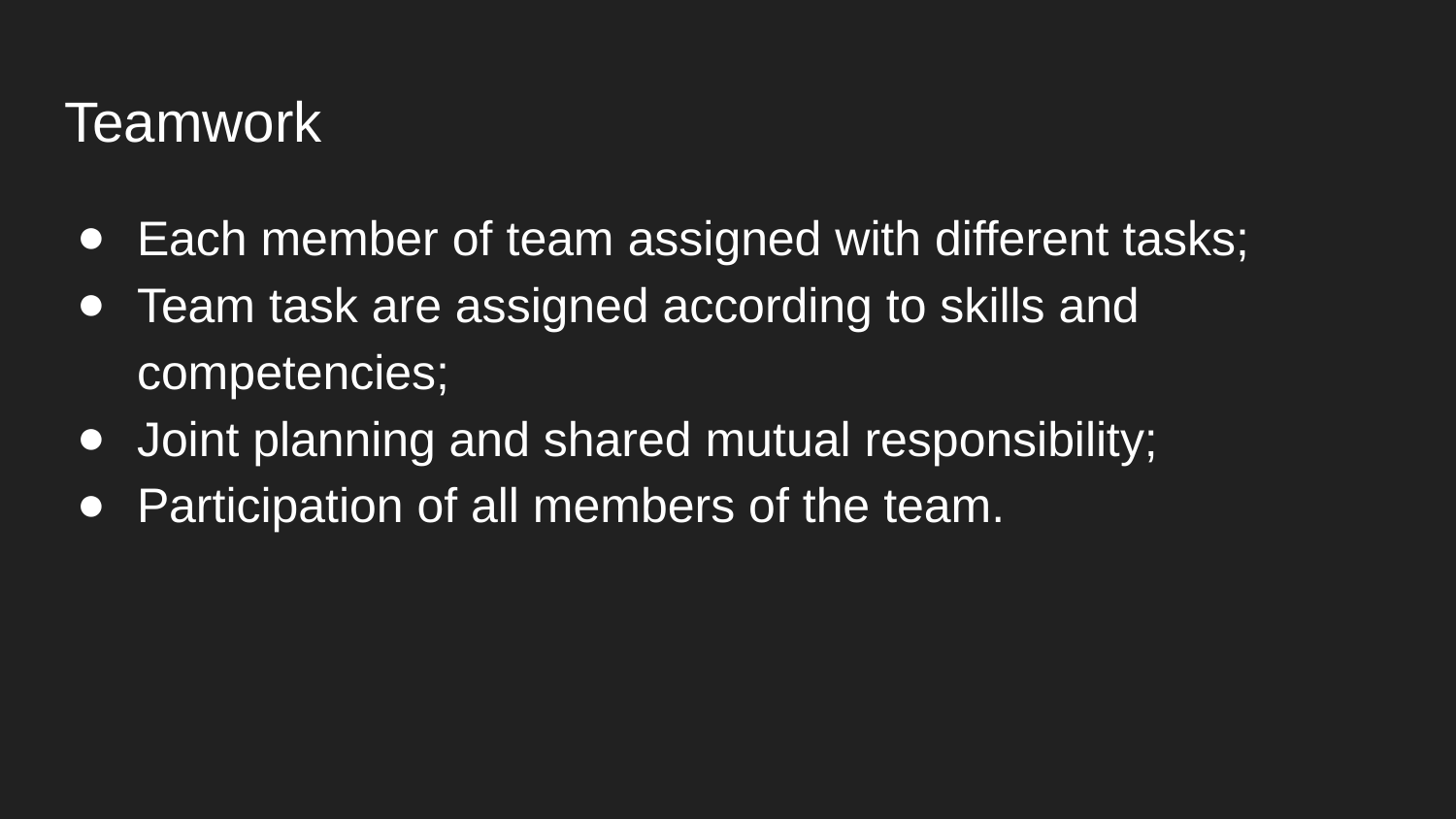

# Teamwork
Each member of team assigned with different tasks;
Team task are assigned according to skills and competencies;
Joint planning and shared mutual responsibility;
Participation of all members of the team.